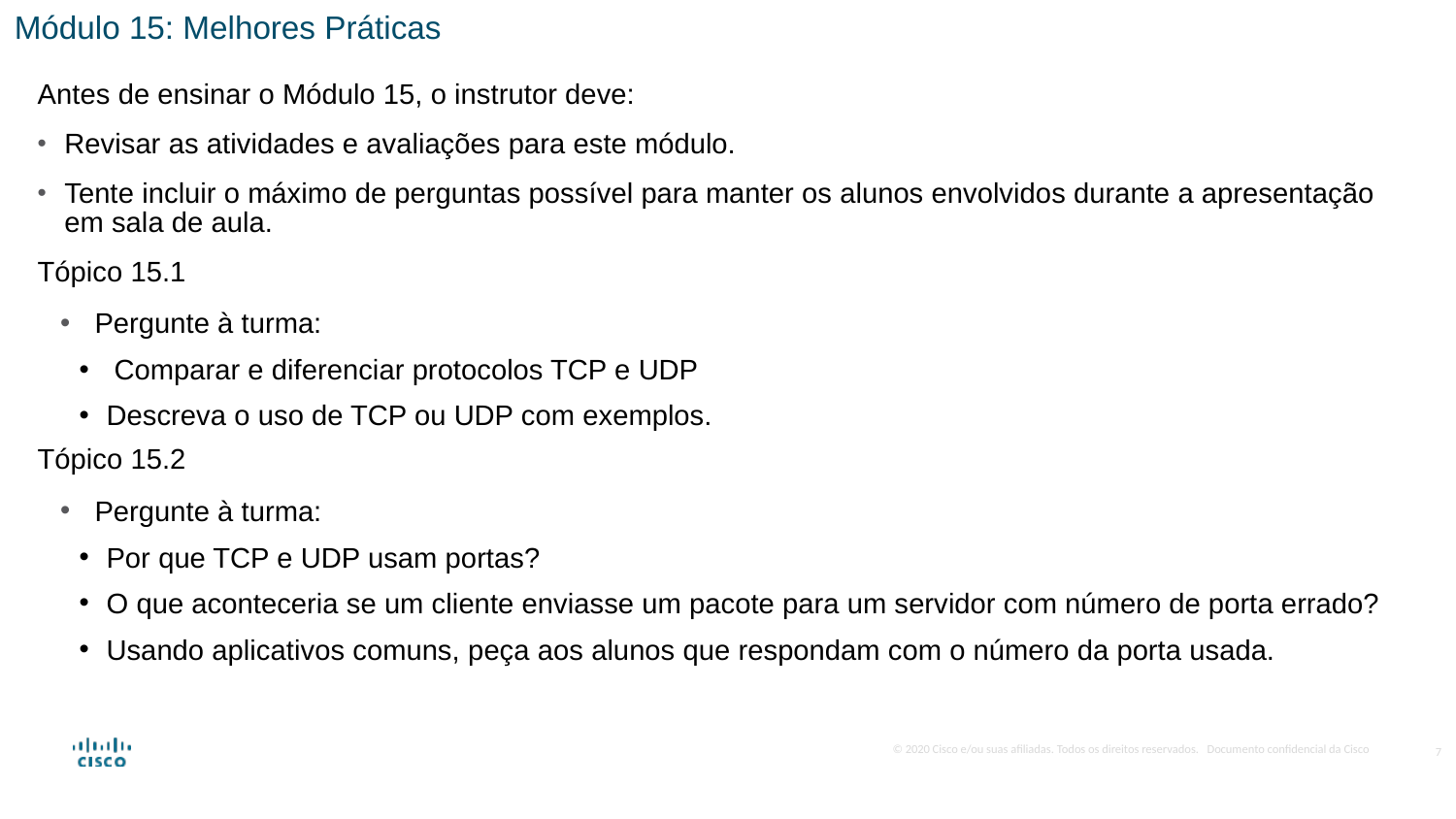

Módulo 15: Melhores Práticas
Antes de ensinar o Módulo 15, o instrutor deve:
Revisar as atividades e avaliações para este módulo.
Tente incluir o máximo de perguntas possível para manter os alunos envolvidos durante a apresentação em sala de aula.
Tópico 15.1
Pergunte à turma:
 Comparar e diferenciar protocolos TCP e UDP
Descreva o uso de TCP ou UDP com exemplos.
Tópico 15.2
Pergunte à turma:
Por que TCP e UDP usam portas?
O que aconteceria se um cliente enviasse um pacote para um servidor com número de porta errado?
Usando aplicativos comuns, peça aos alunos que respondam com o número da porta usada.

7